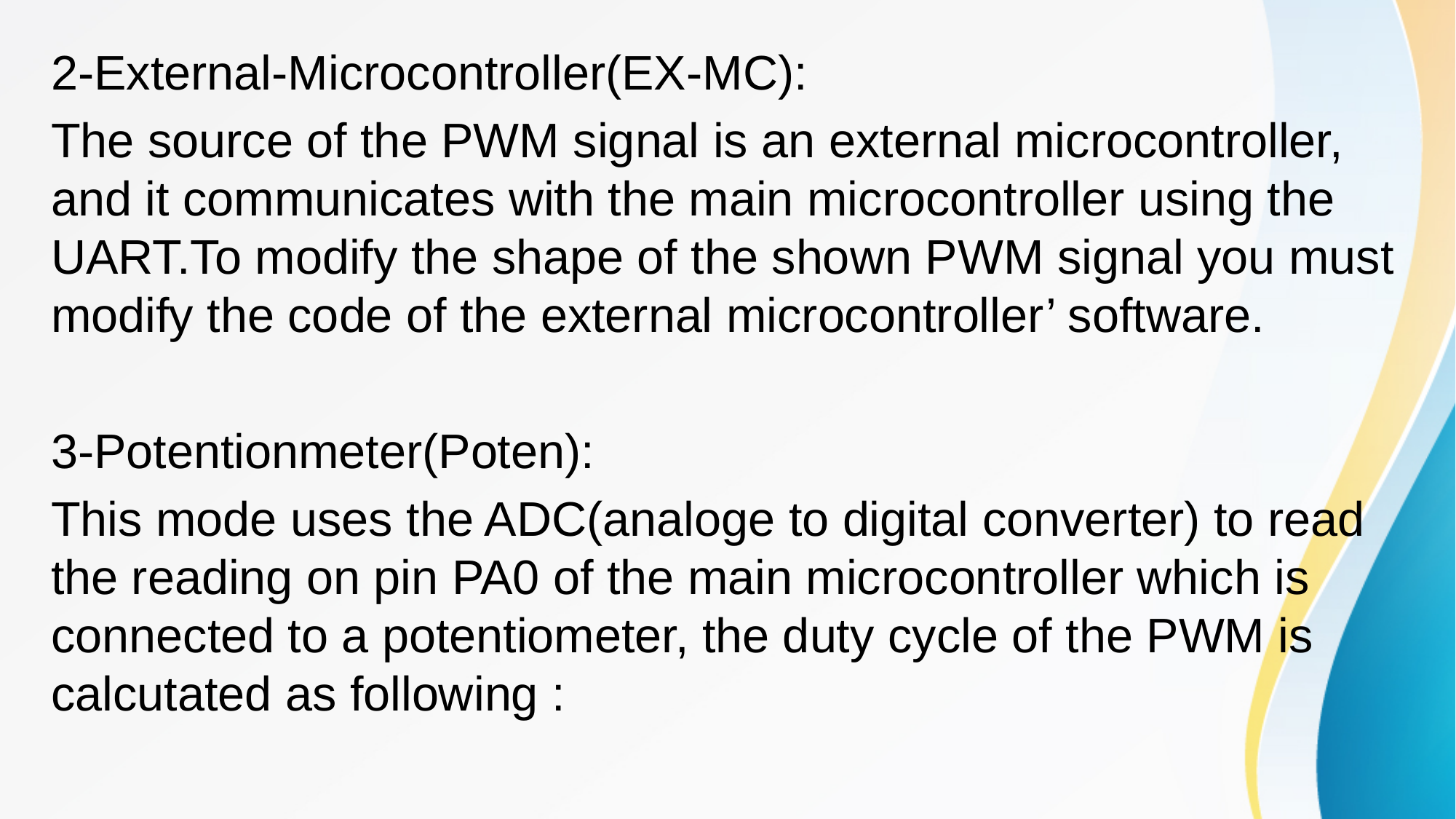

2-External-Microcontroller(EX-MC):
The source of the PWM signal is an external microcontroller, and it communicates with the main microcontroller using the UART.To modify the shape of the shown PWM signal you must modify the code of the external microcontroller’ software.

3-Potentionmeter(Poten):
This mode uses the ADC(analoge to digital converter) to read the reading on pin PA0 of the main microcontroller which is connected to a potentiometer, the duty cycle of the PWM is calcutated as following :